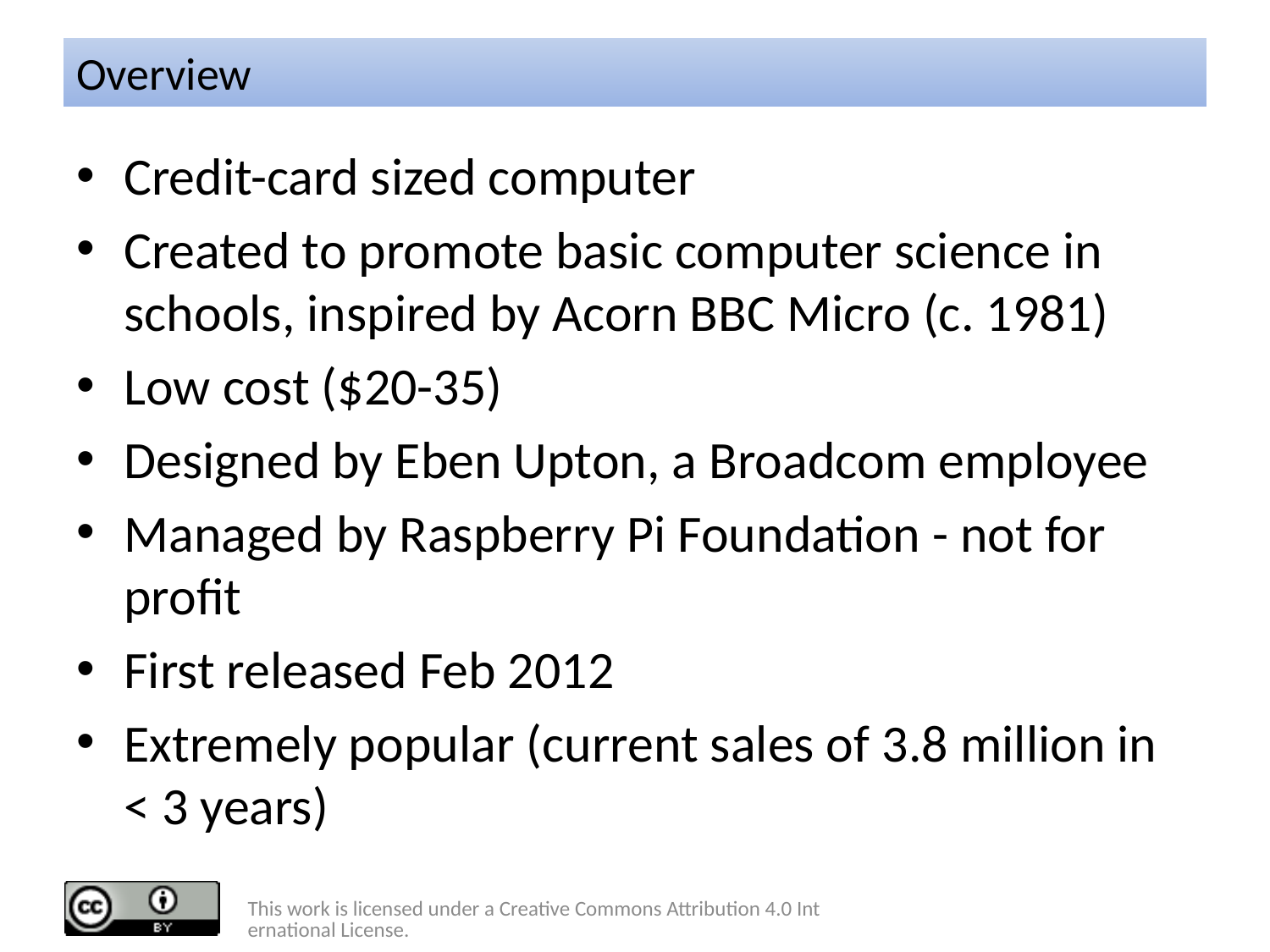

# Overview
Credit-card sized computer
Created to promote basic computer science in schools, inspired by Acorn BBC Micro (c. 1981)
Low cost ($20-35)
Designed by Eben Upton, a Broadcom employee
Managed by Raspberry Pi Foundation - not for profit
First released Feb 2012
Extremely popular (current sales of 3.8 million in < 3 years)
This work is licensed under a Creative Commons Attribution 4.0 International License.